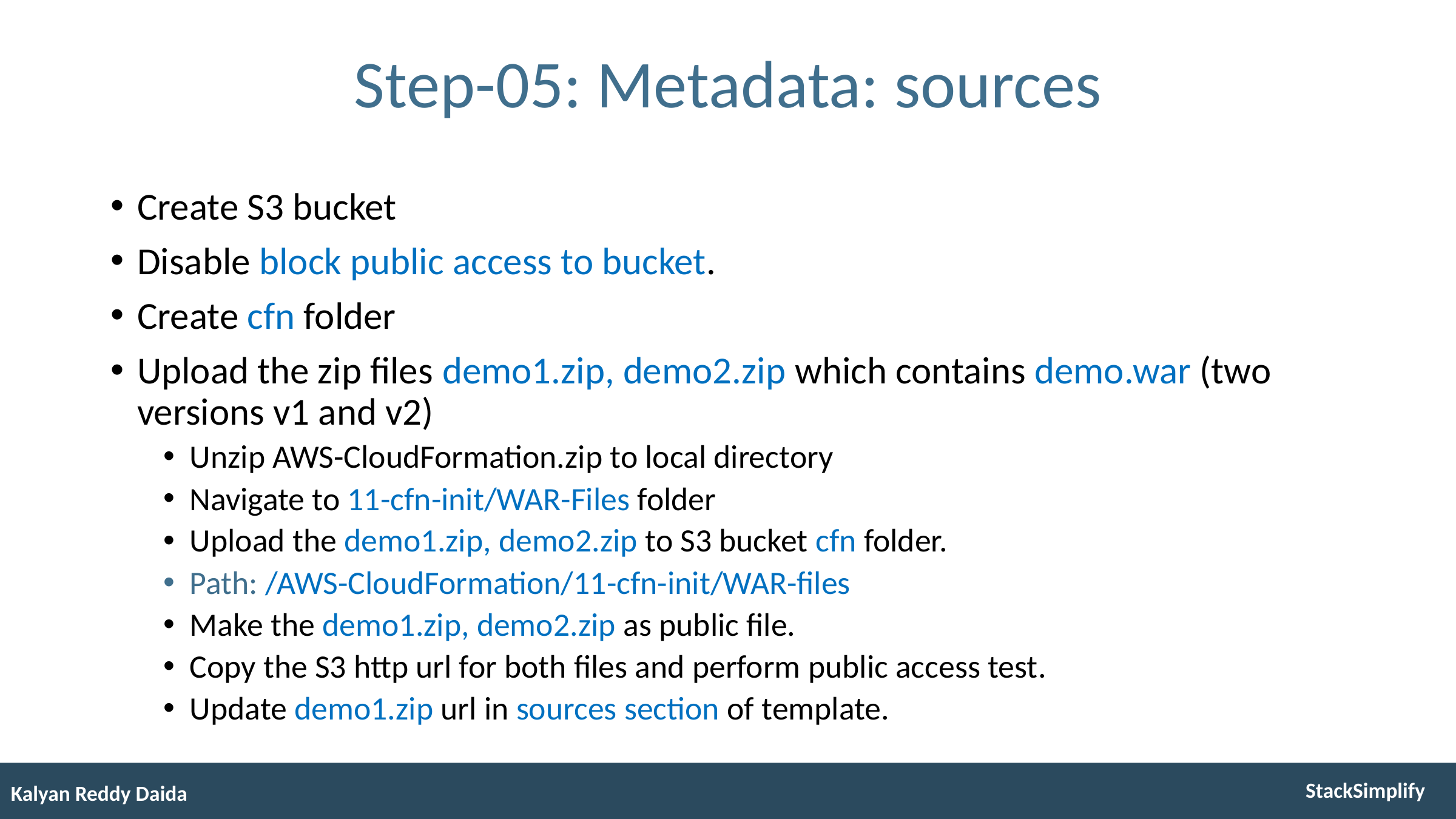

# Step-05: Metadata: sources
Create S3 bucket
Disable block public access to bucket.
Create cfn folder
Upload the zip files demo1.zip, demo2.zip which contains demo.war (two versions v1 and v2)
Unzip AWS-CloudFormation.zip to local directory
Navigate to 11-cfn-init/WAR-Files folder
Upload the demo1.zip, demo2.zip to S3 bucket cfn folder.
Path: /AWS-CloudFormation/11-cfn-init/WAR-files
Make the demo1.zip, demo2.zip as public file.
Copy the S3 http url for both files and perform public access test.
Update demo1.zip url in sources section of template.
Kalyan Reddy Daida